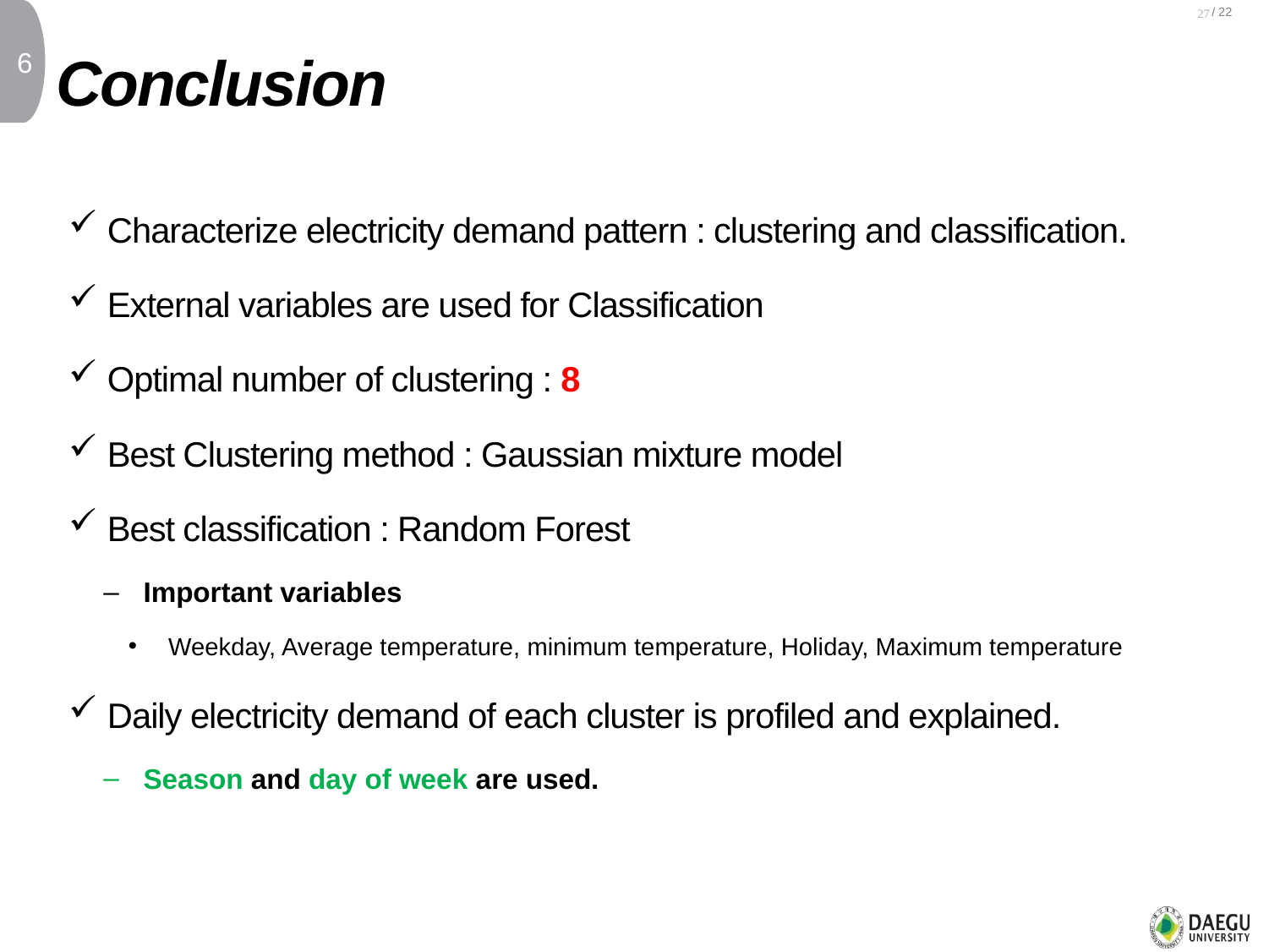

27
6
Conclusion

 Characterize electricity demand pattern : clustering and classification.
 External variables are used for Classification
 Optimal number of clustering : 8
 Best Clustering method : Gaussian mixture model
 Best classification : Random Forest
Important variables
Weekday, Average temperature, minimum temperature, Holiday, Maximum temperature
 Daily electricity demand of each cluster is profiled and explained.
Season and day of week are used.